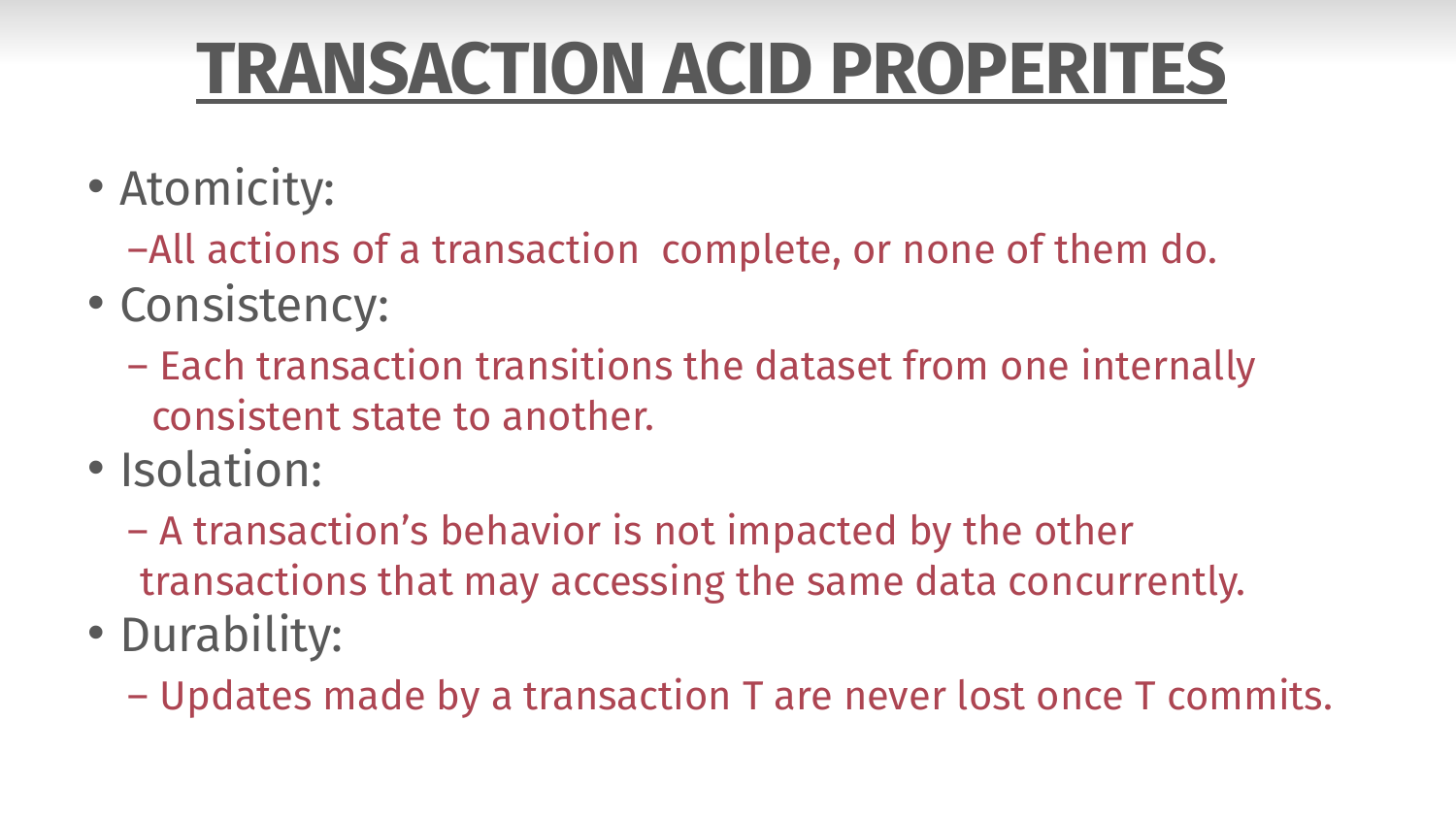

# TRANSACTION ACID PROPERITES
Atomicity:
   –All actions of a transaction  complete, or none of them do.
Consistency:
   – Each transaction transitions the dataset from one internally
      consistent state to another.
Isolation:
   – A transaction’s behavior is not impacted by the other
     transactions that may accessing the same data concurrently.
Durability:
   – Updates made by a transaction T are never lost once T commits.